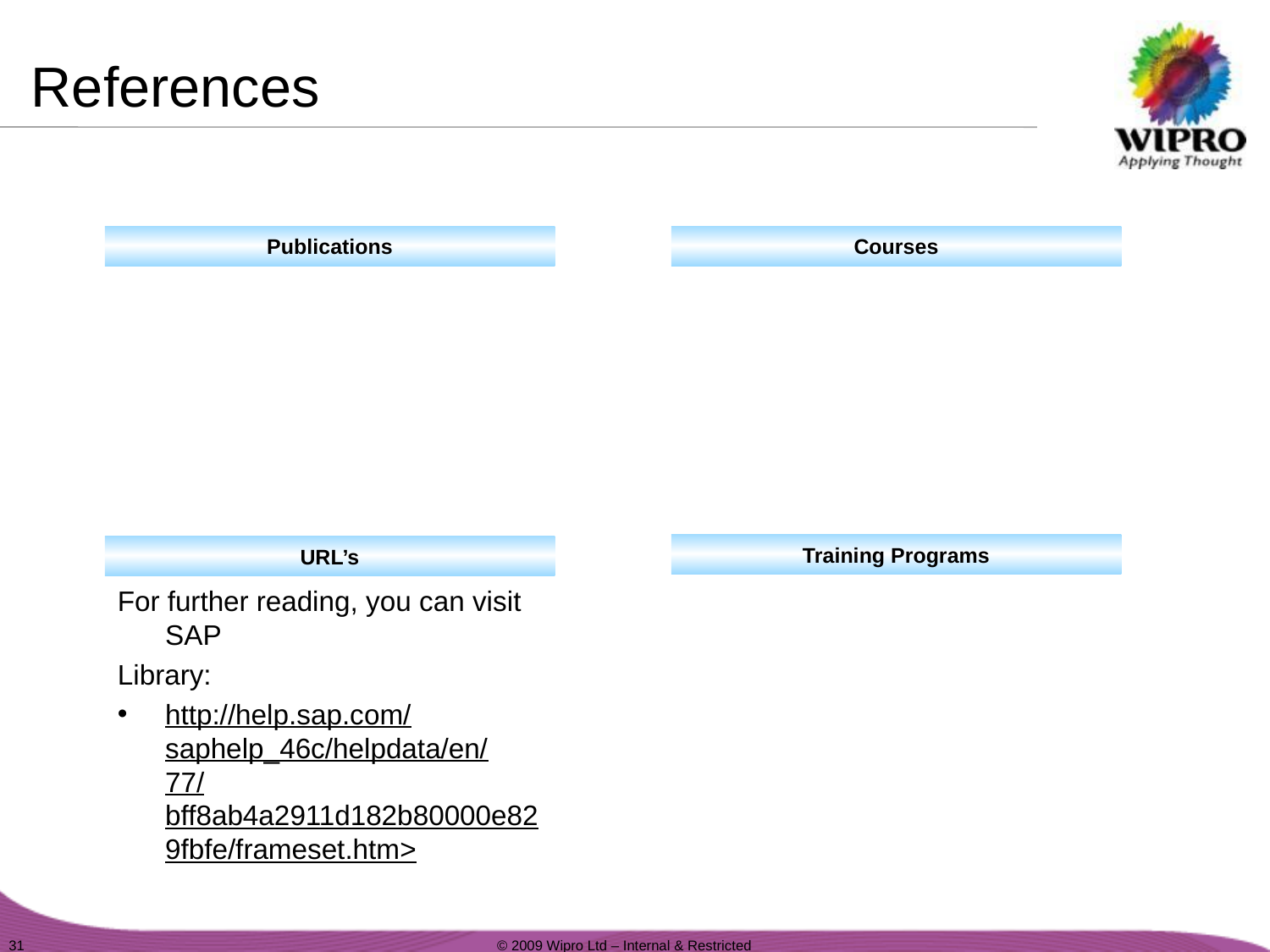

References
Publications
Courses
Training Programs
URL’s
For further reading, you can visit SAP
Library:
http://help.sap.com/saphelp_46c/helpdata/en/77/bff8ab4a2911d182b80000e829fbfe/frameset.htm>